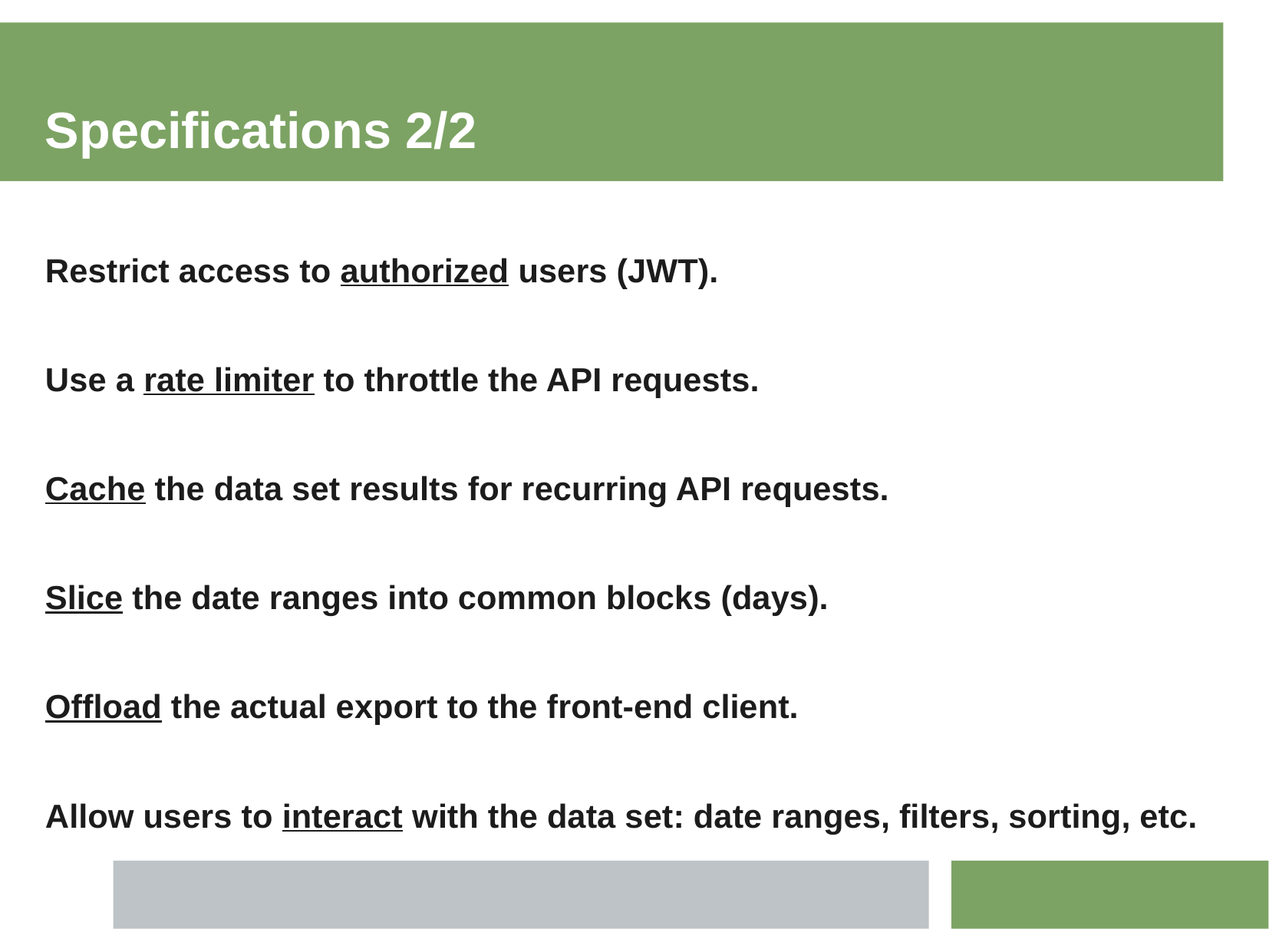

Specifications 2/2
Restrict access to authorized users (JWT).

Use a rate limiter to throttle the API requests.

Cache the data set results for recurring API requests.

Slice the date ranges into common blocks (days).

Offload the actual export to the front-end client.

Allow users to interact with the data set: date ranges, filters, sorting, etc.